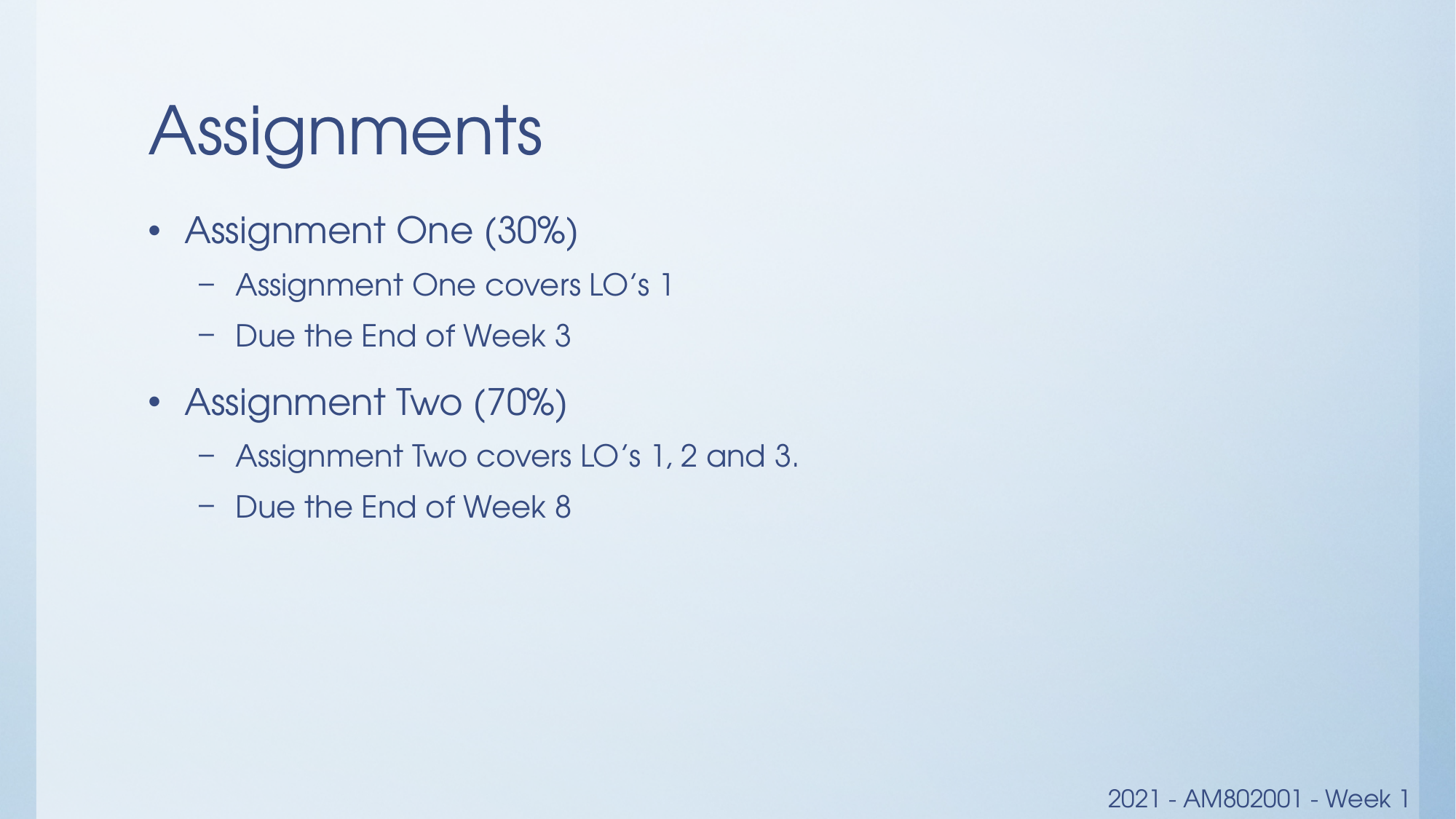

# Assignments
Assignment One (30%)
Assignment One covers LO’s 1
Due the End of Week 3
Assignment Two (70%)
Assignment Two covers LO’s 1, 2 and 3.
Due the End of Week 8

2021 - AM802001 - Week 1